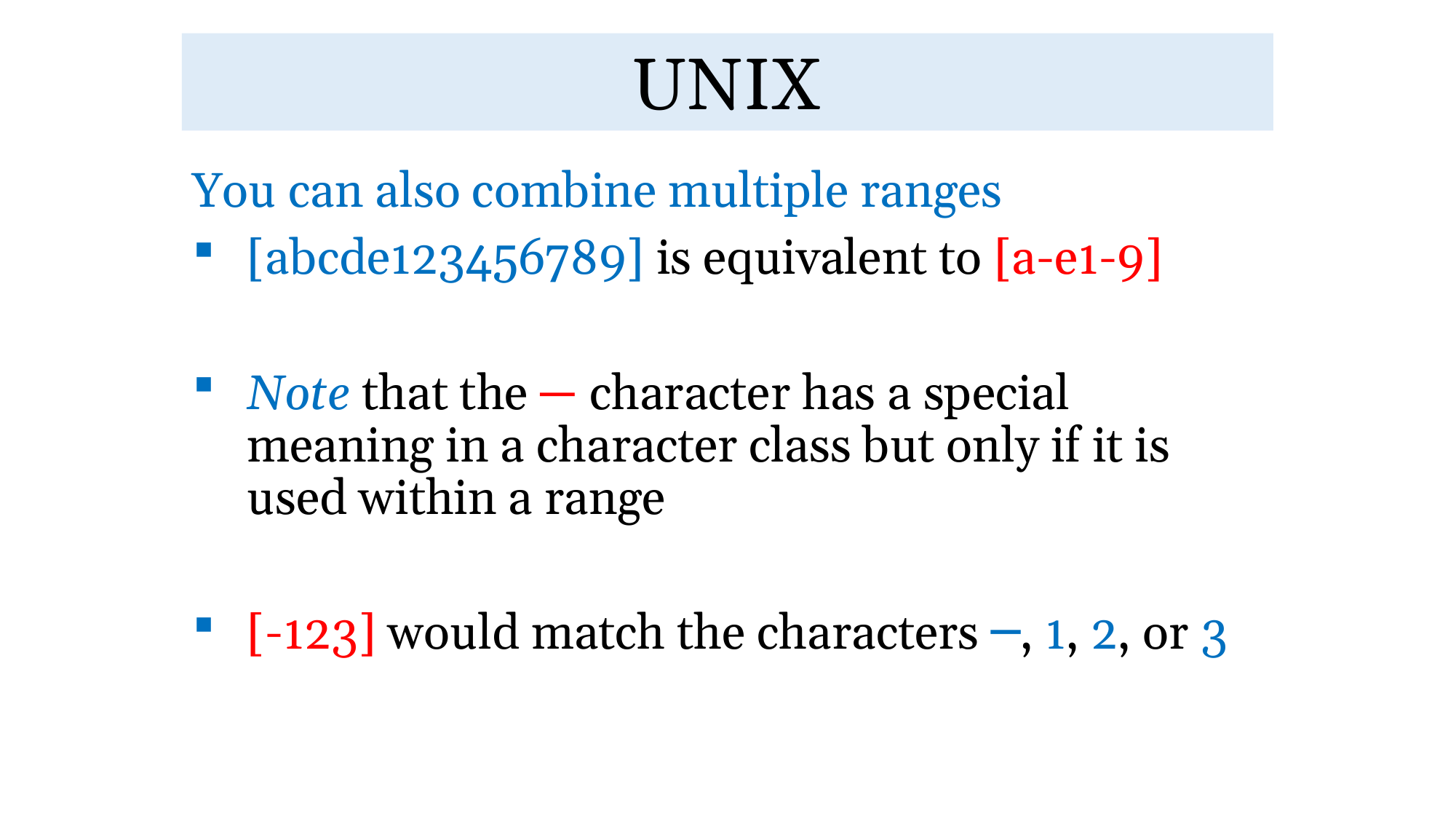

# UNIX
You can also combine multiple ranges
[abcde123456789] is equivalent to [a-e1-9]

Note that the ─ character has a special meaning in a character class but only if it is used within a range

[-123] would match the characters ─, 1, 2, or 3